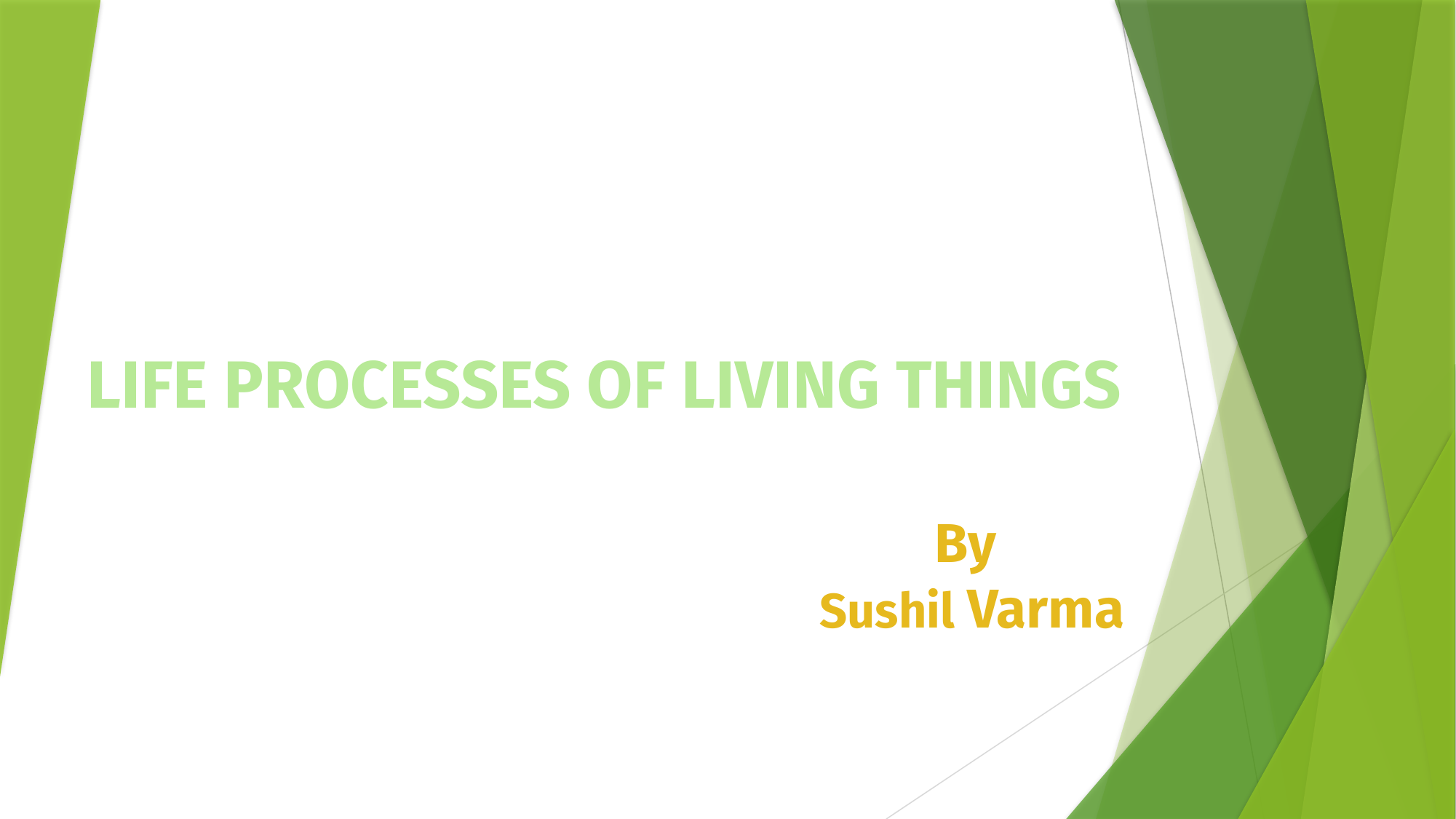

LIFE PROCESSES OF LIVING THINGS
By
Sushil Varma